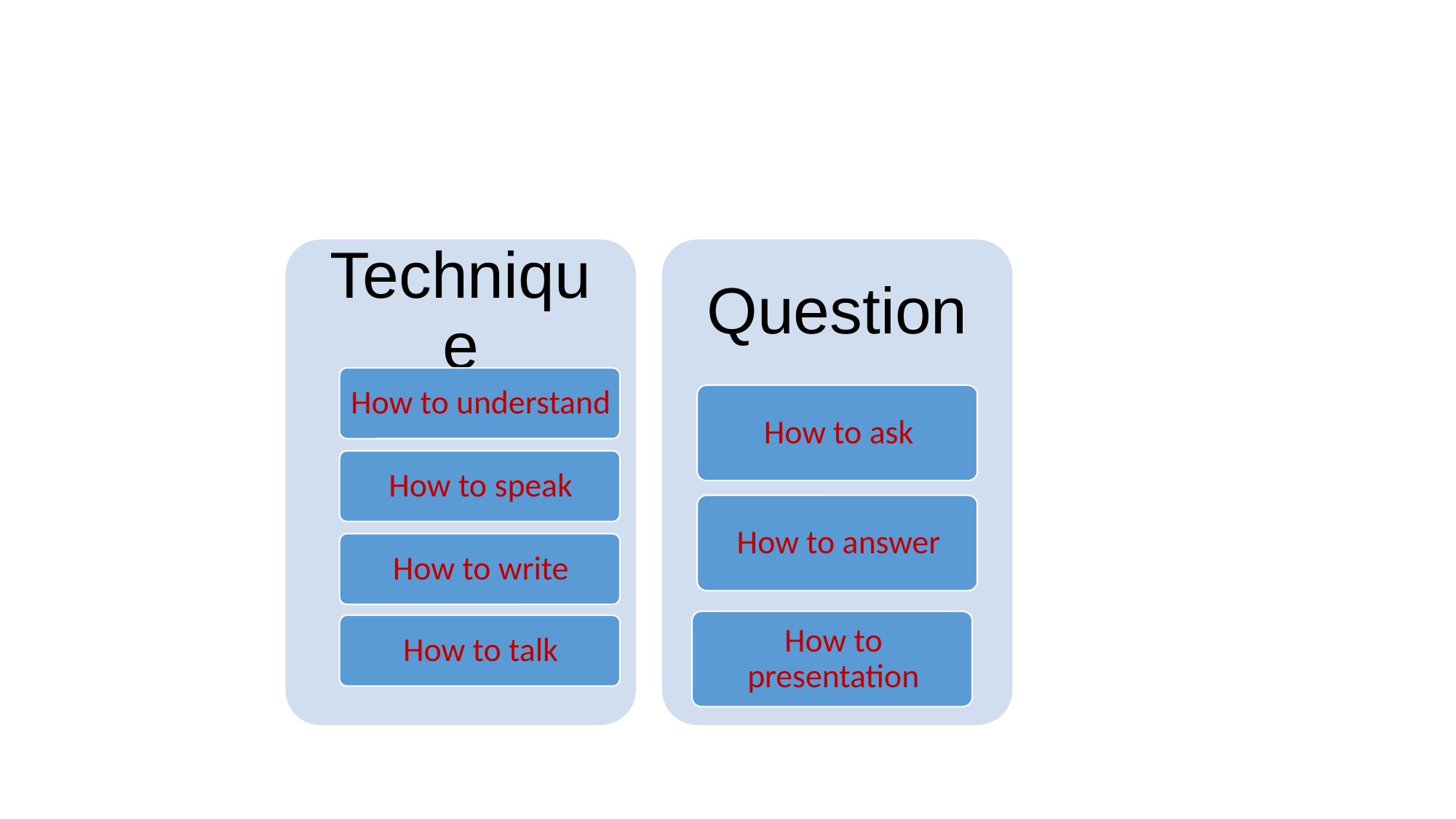

#
Technique
How to understand
How to speak
How to write
How to talk
Question
How to ask
How to answer
How to presentation